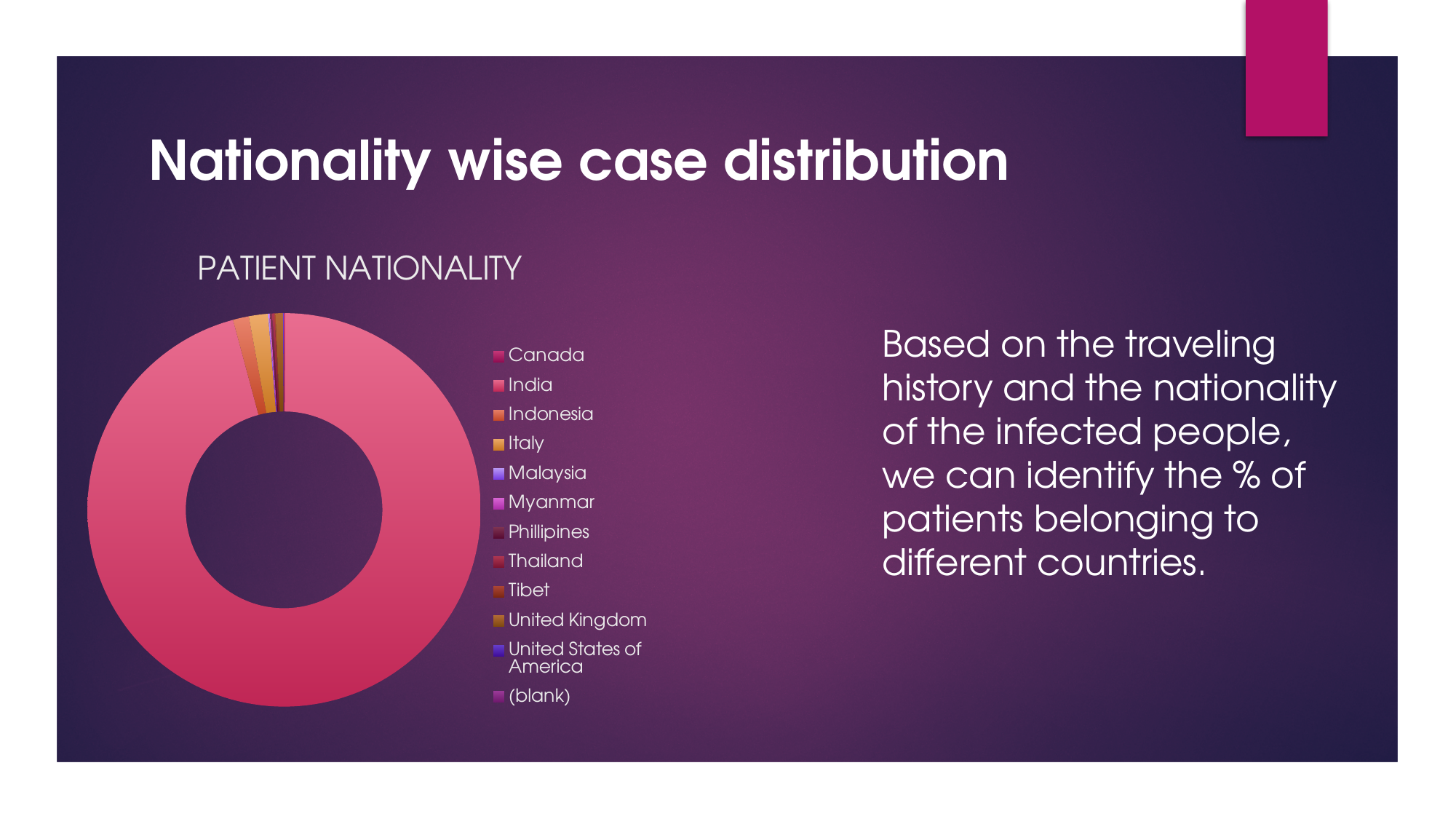

# Nationality wise case distribution

### Chart: PATIENT NATIONALITY

| Category | Total |
|---|---|
| Canada | 1.0 |
| India | 1098.0 |
| Indonesia | 15.0 |
| Italy | 18.0 |
| Malaysia | 1.0 |
| Myanmar | 1.0 |
| Phillipines | 2.0 |
| Thailand | 2.0 |
| Tibet | 1.0 |
| United Kingdom | 7.0 |
| United States of America | 1.0 |
| (blank) | None |
Based on the traveling history and the nationality of the infected people, we can identify the % of patients belonging to different countries.